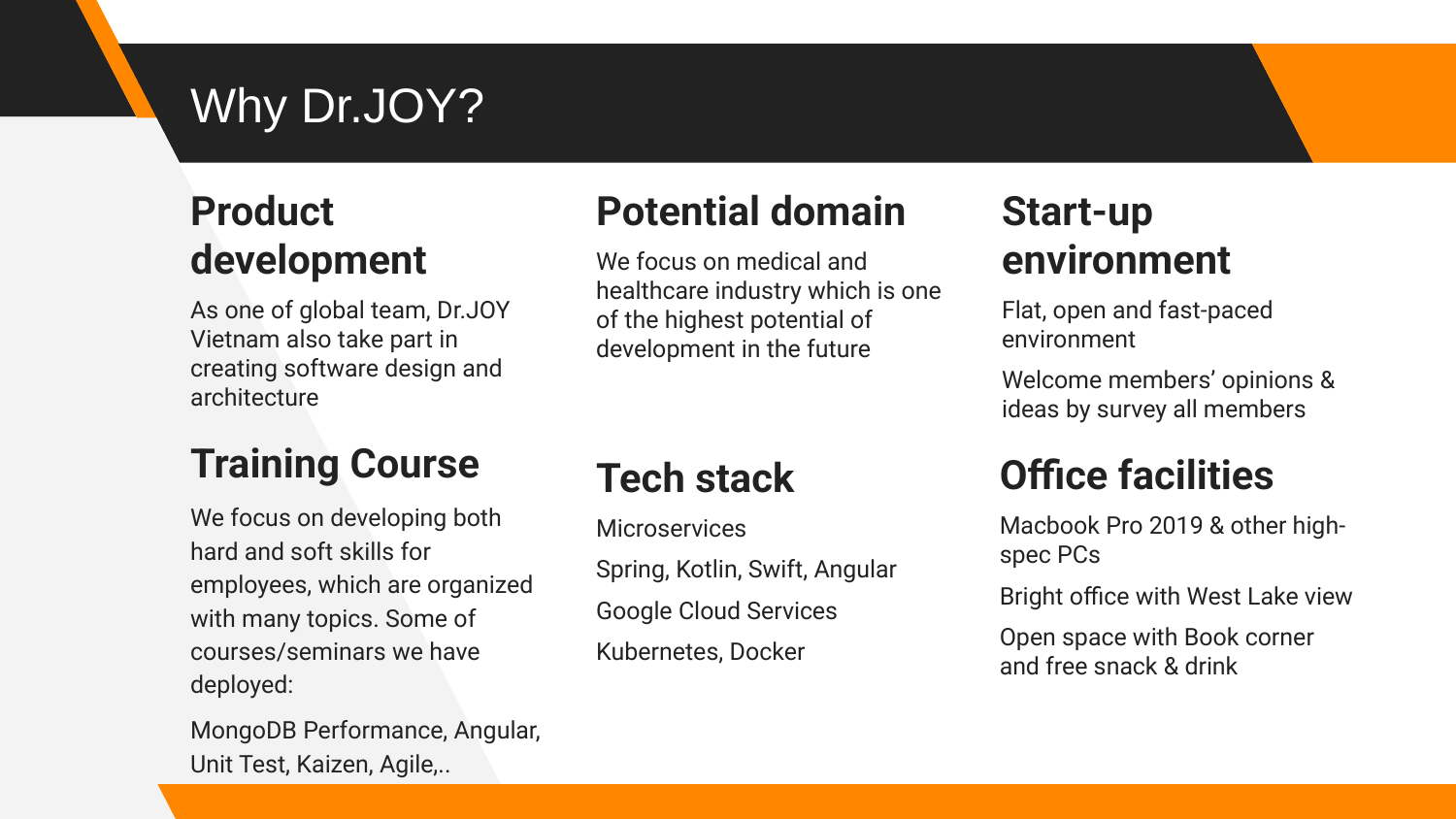

# Why Dr.JOY?
Product development
As one of global team, Dr.JOY Vietnam also take part in creating software design and architecture
Potential domain
We focus on medical and healthcare industry which is one of the highest potential of development in the future
Start-up environment
Flat, open and fast-paced environment
Welcome members’ opinions & ideas by survey all members
Training Course
We focus on developing both hard and soft skills for employees, which are organized with many topics. Some of courses/seminars we have deployed:
MongoDB Performance, Angular, Unit Test, Kaizen, Agile,..

Office facilities
Macbook Pro 2019 & other high-spec PCs
Bright office with West Lake view
Open space with Book corner and free snack & drink

Tech stack
Microservices
Spring, Kotlin, Swift, Angular
Google Cloud Services
Kubernetes, Docker